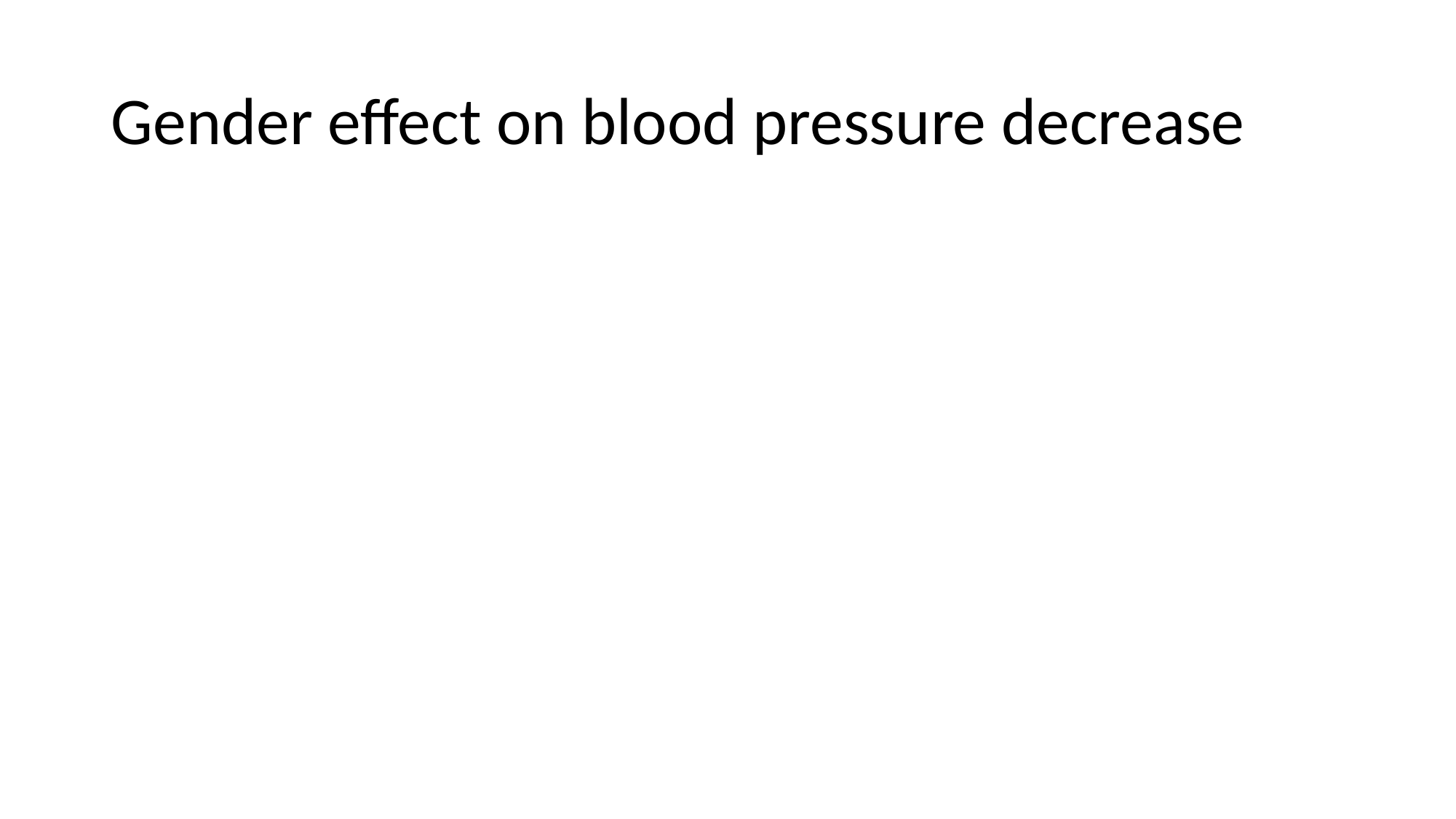

# Gender effect on blood pressure decrease